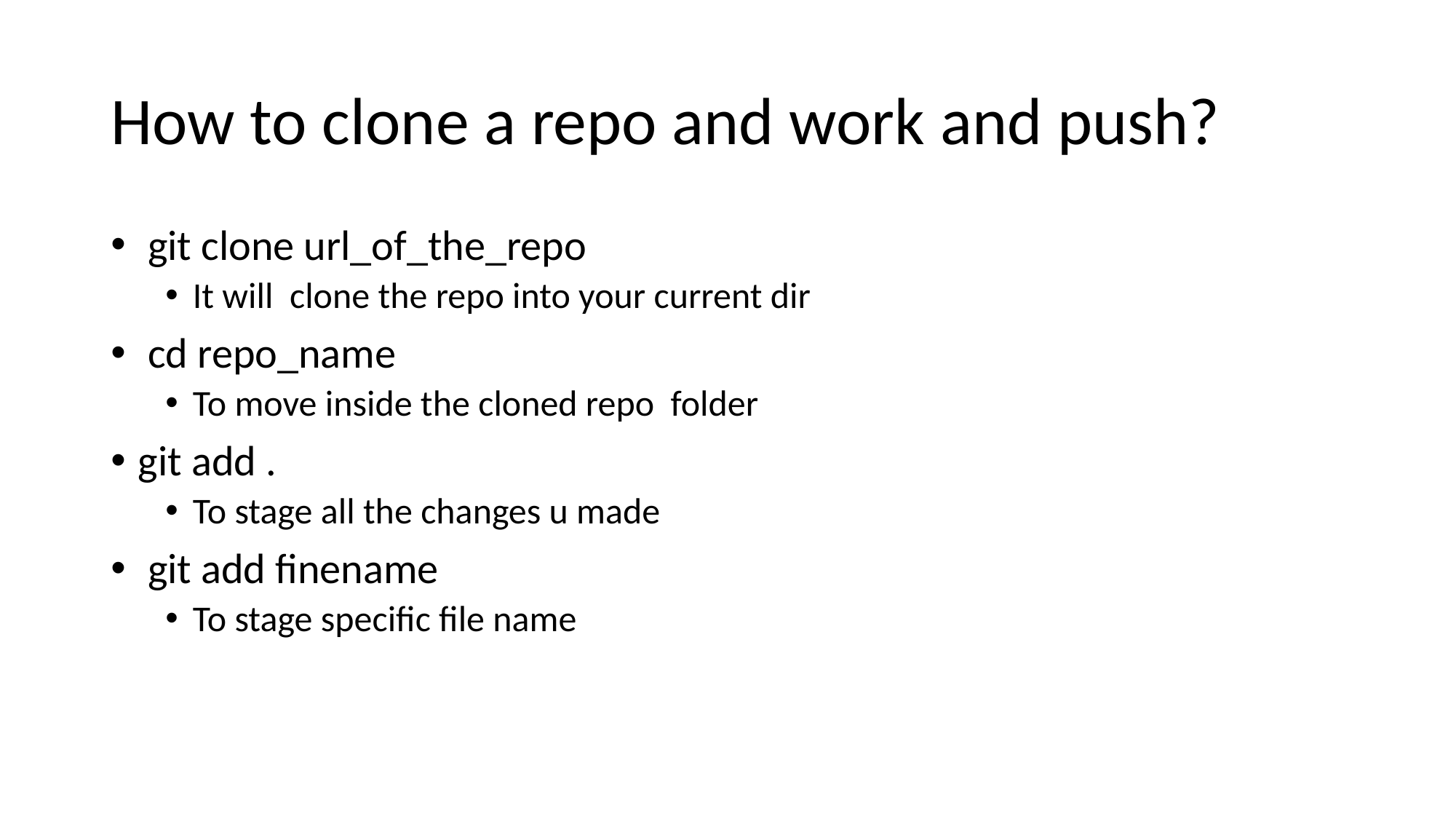

# How to clone a repo and work and push?
 git clone url_of_the_repo
It will  clone the repo into your current dir
 cd repo_name
To move inside the cloned repo  folder
git add .
To stage all the changes u made
 git add finename
To stage specific file name